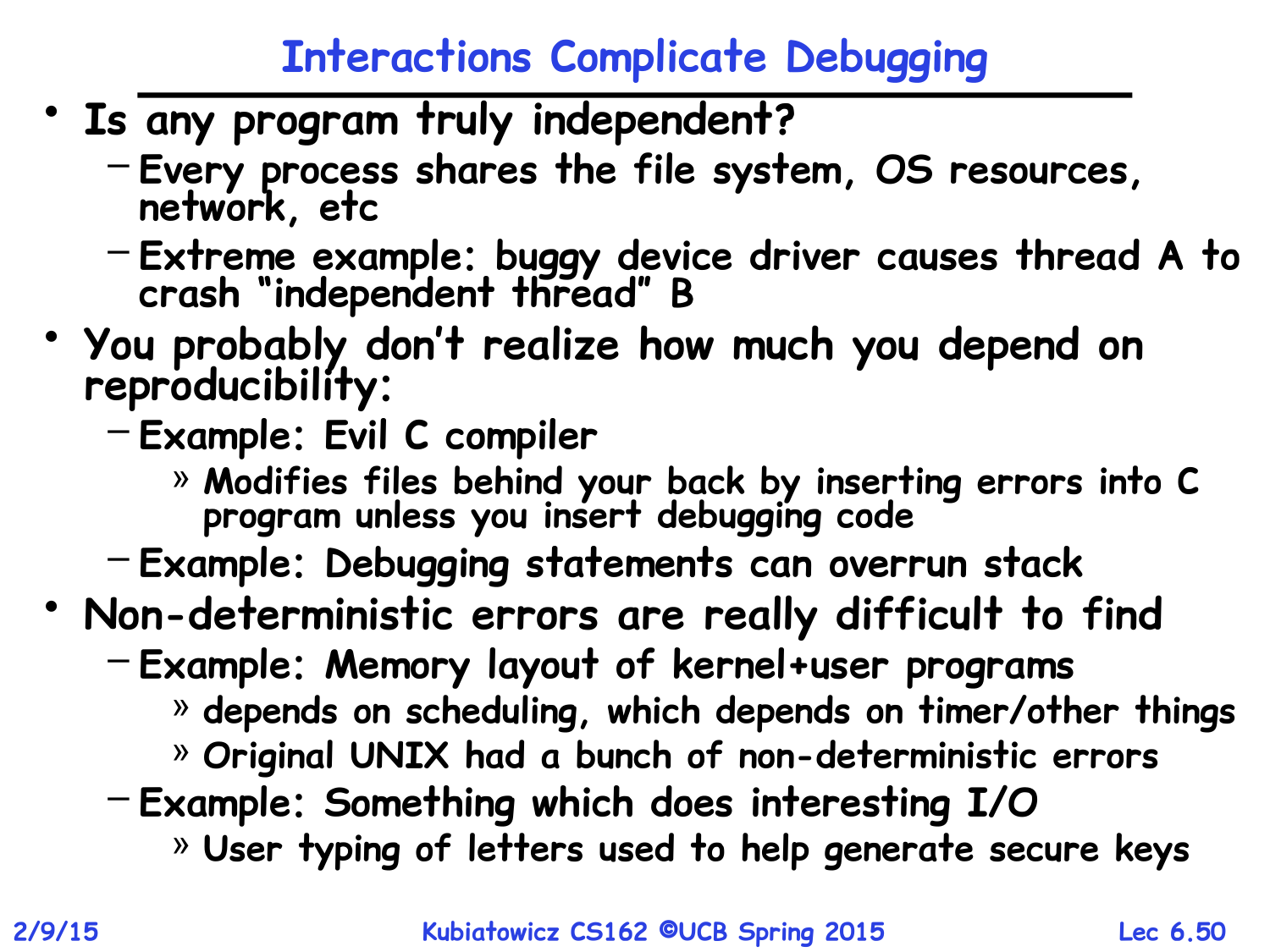

# Interactions Complicate Debugging
Is any program truly independent?
Every process shares the file system, OS resources, network, etc
Extreme example: buggy device driver causes thread A to crash “independent thread” B
You probably don’t realize how much you depend on reproducibility:
Example: Evil C compiler
Modifies files behind your back by inserting errors into C program unless you insert debugging code
Example: Debugging statements can overrun stack
Non-deterministic errors are really difficult to find
Example: Memory layout of kernel+user programs
depends on scheduling, which depends on timer/other things
Original UNIX had a bunch of non-deterministic errors
Example: Something which does interesting I/O
User typing of letters used to help generate secure keys